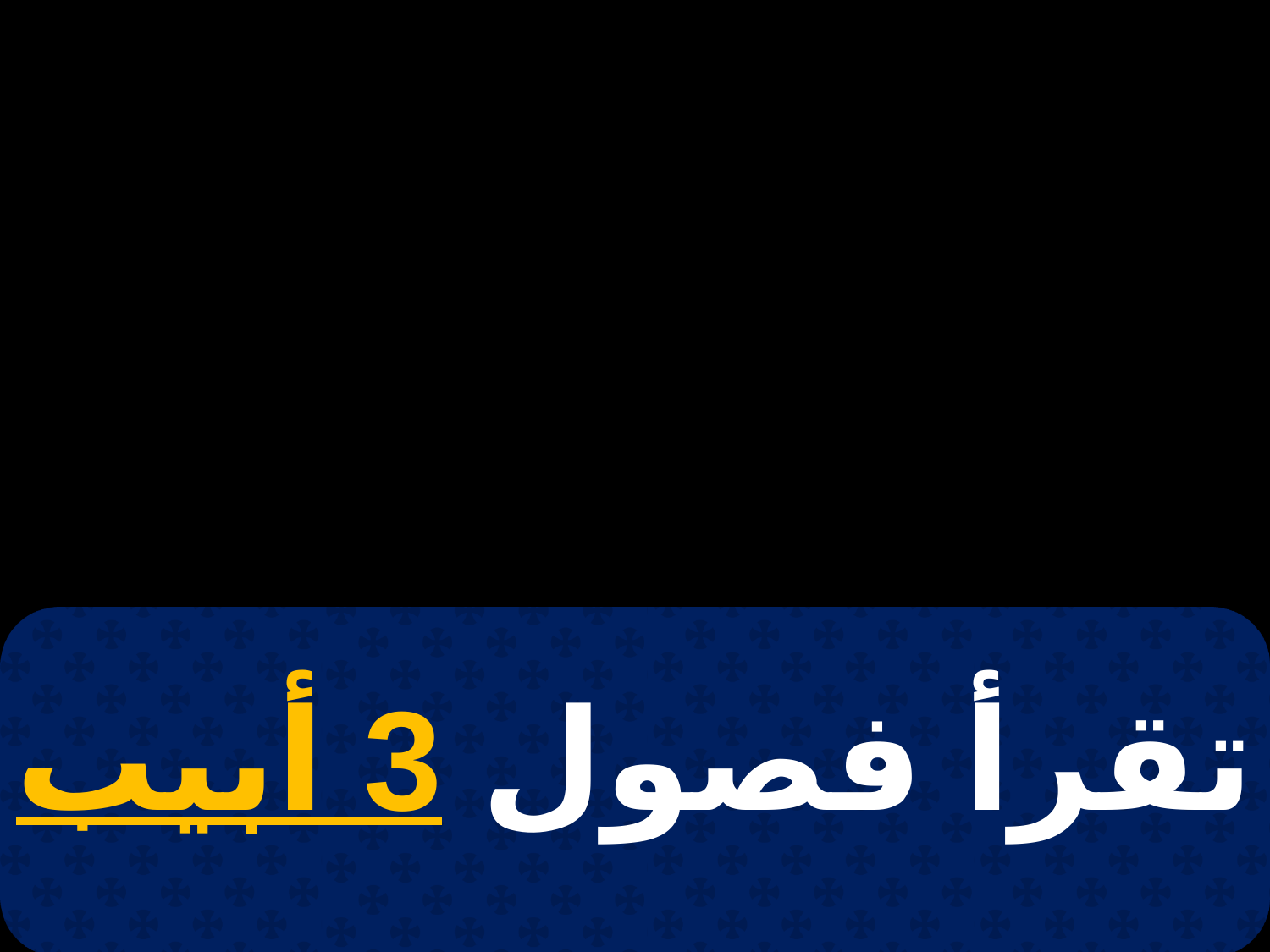

# 7 توت
تقرأ فصول 3 أبيب